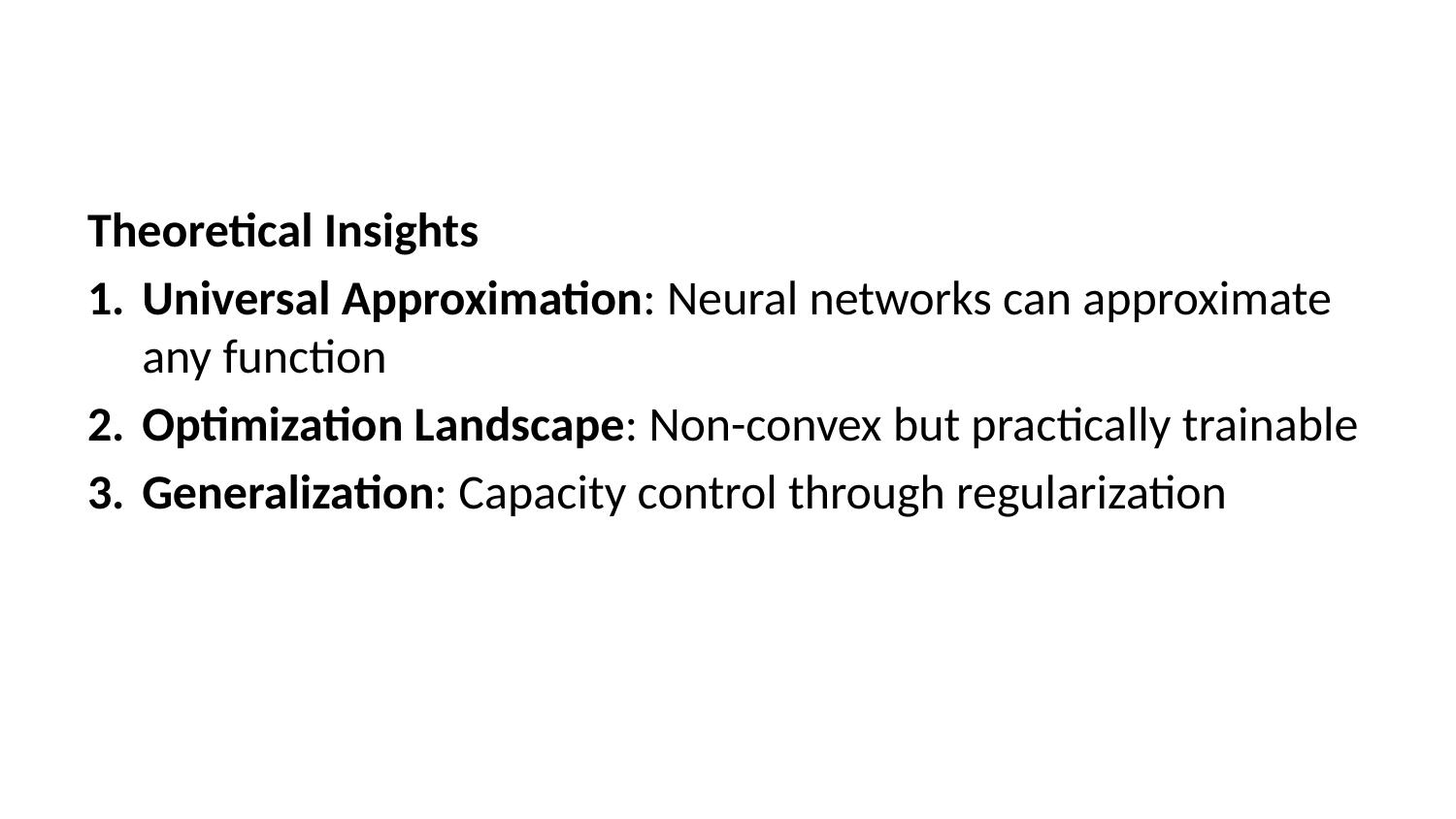

Theoretical Insights
Universal Approximation: Neural networks can approximate any function
Optimization Landscape: Non-convex but practically trainable
Generalization: Capacity control through regularization